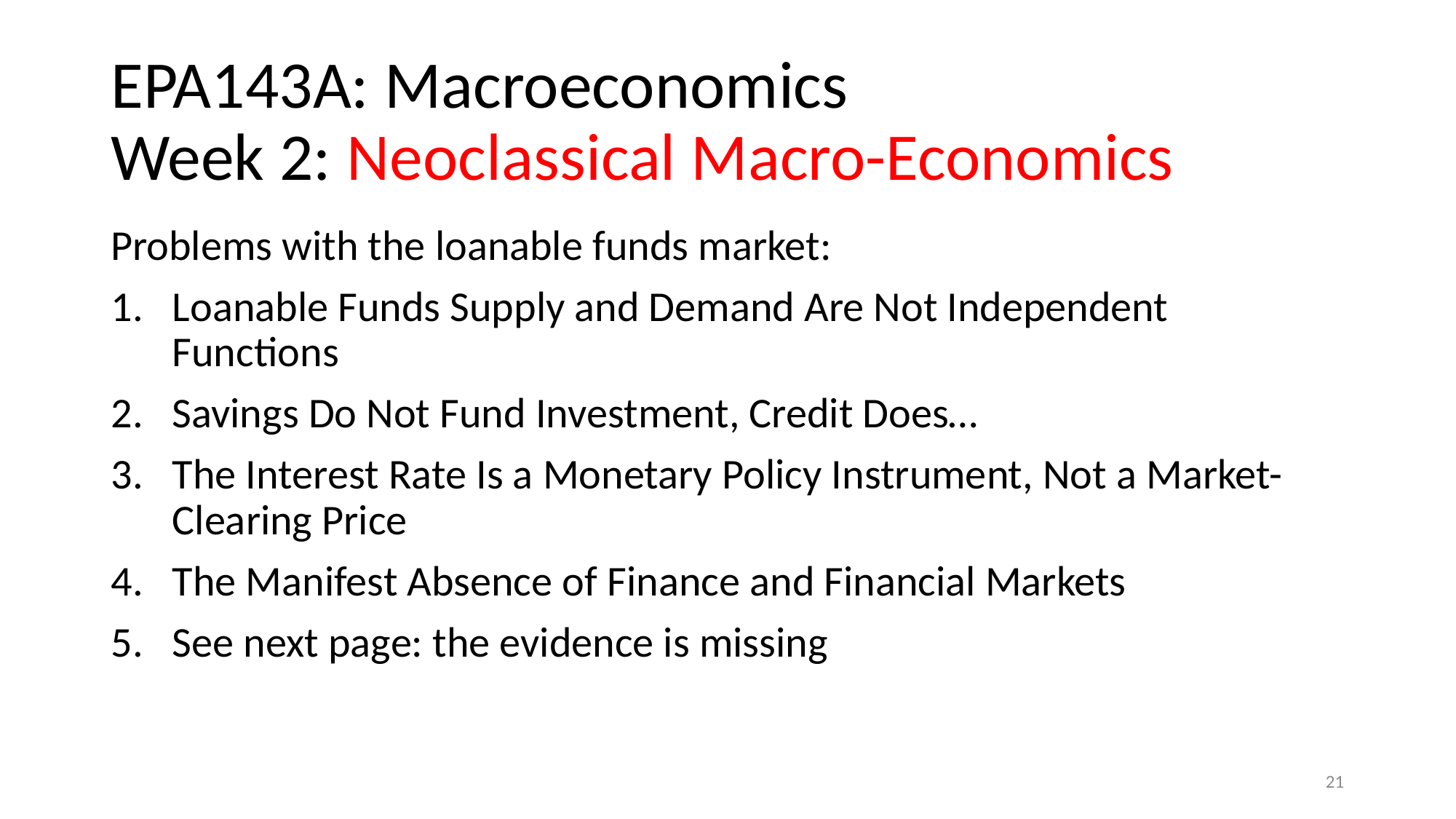

# EPA143A: Macroeconomics Week 2: Neoclassical Macro-Economics
Problems with the loanable funds market:
Loanable Funds Supply and Demand Are Not Independent Functions
Savings Do Not Fund Investment, Credit Does…
The Interest Rate Is a Monetary Policy Instrument, Not a Market-Clearing Price
The Manifest Absence of Finance and Financial Markets
See next page: the evidence is missing
21